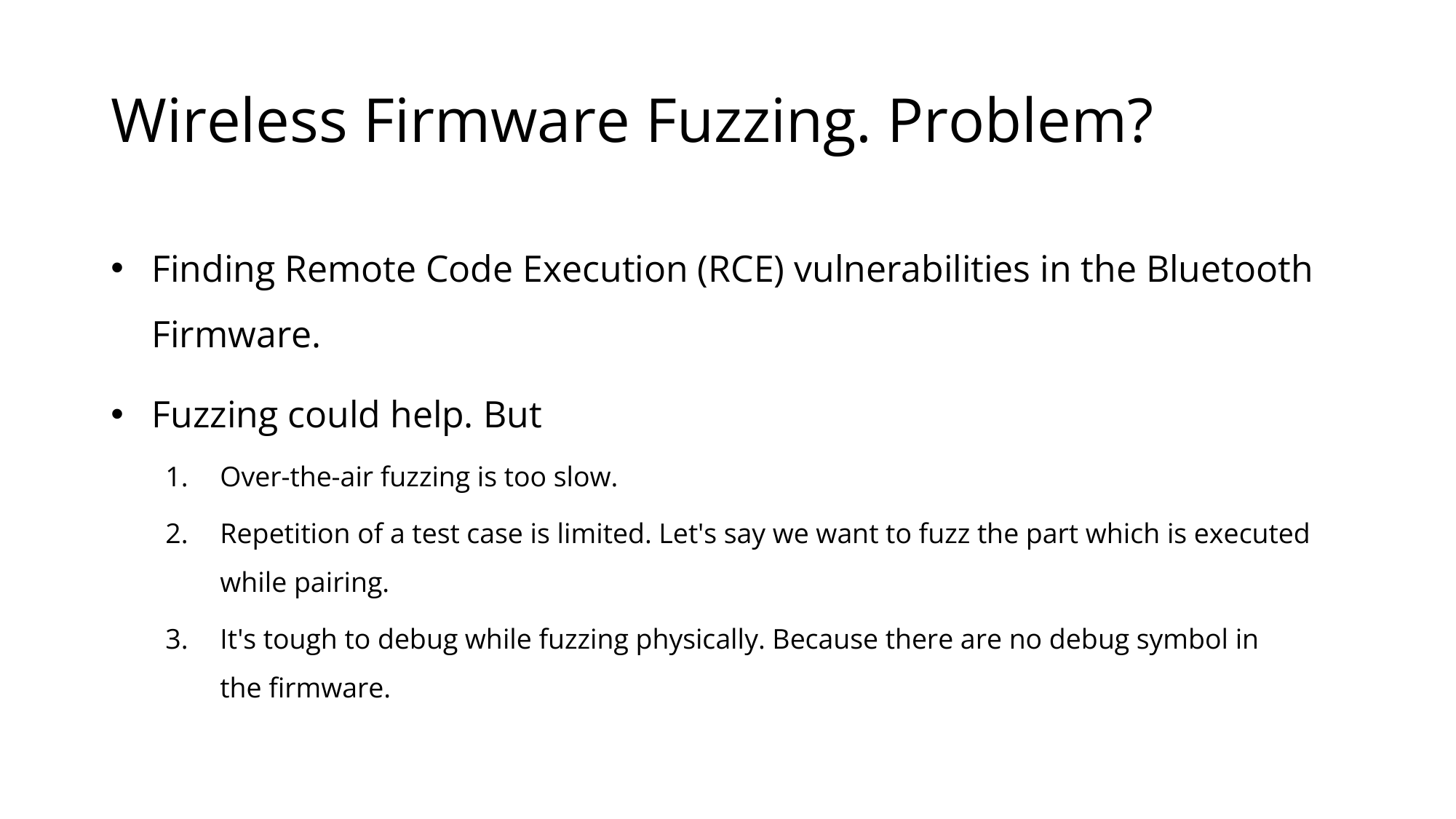

# Wireless Firmware Fuzzing. Problem?
Finding Remote Code Execution (RCE) vulnerabilities in the Bluetooth Firmware.
Fuzzing could help. But
Over-the-air fuzzing is too slow.
Repetition of a test case is limited. Let's say we want to fuzz the part which is executed while pairing.
It's tough to debug while fuzzing physically. Because there are no debug symbol in the firmware.